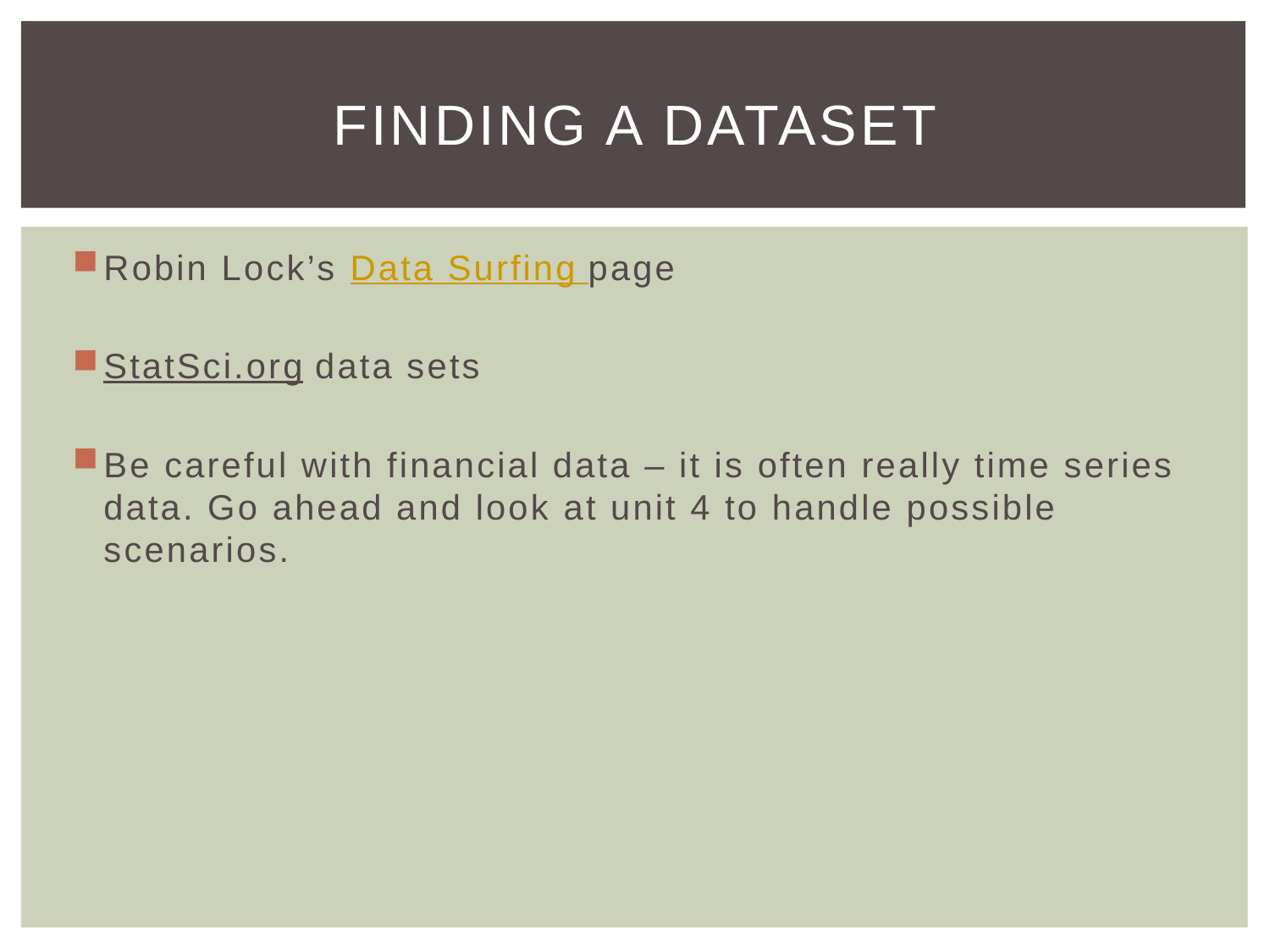

# Finding a dataset
Robin Lock’s Data Surfing page

StatSci.org data sets

Be careful with financial data – it is often really time series data. Go ahead and look at unit 4 to handle possible scenarios.